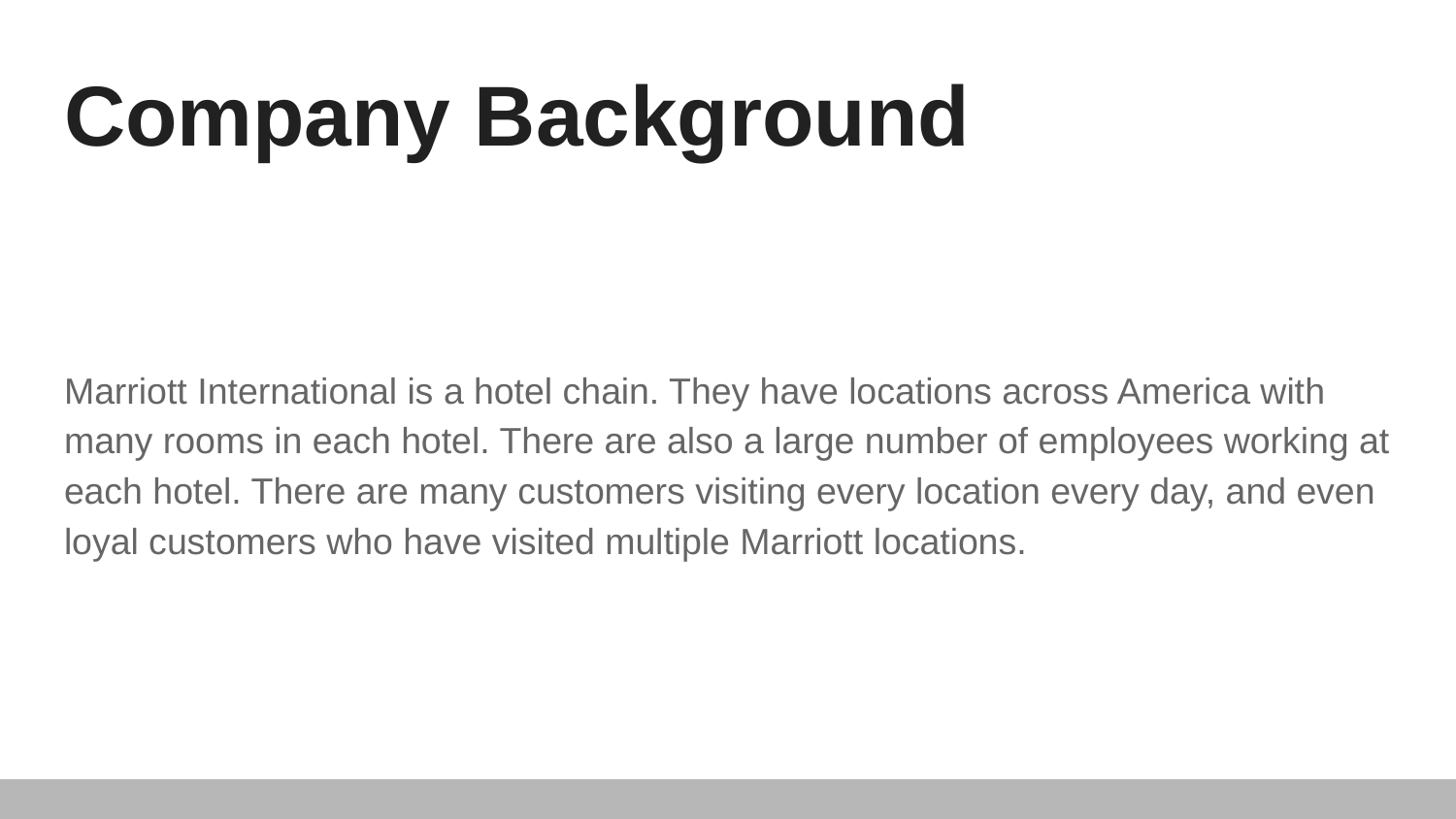

# Company Background
Marriott International is a hotel chain. They have locations across America with many rooms in each hotel. There are also a large number of employees working at each hotel. There are many customers visiting every location every day, and even loyal customers who have visited multiple Marriott locations.